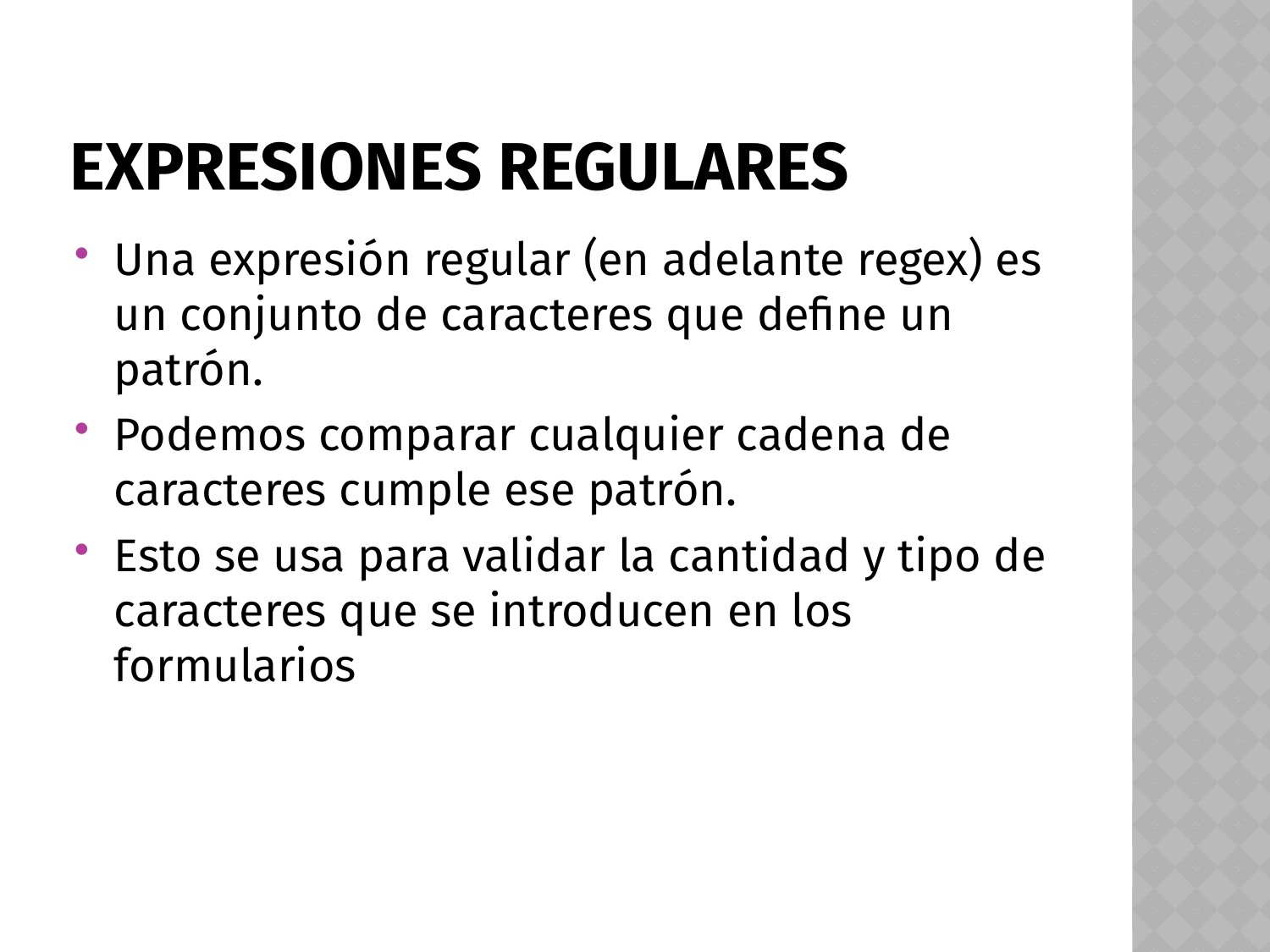

# Expresiones regulares
Una expresión regular (en adelante regex) es un conjunto de caracteres que define un patrón.
Podemos comparar cualquier cadena de caracteres cumple ese patrón.
Esto se usa para validar la cantidad y tipo de caracteres que se introducen en los formularios